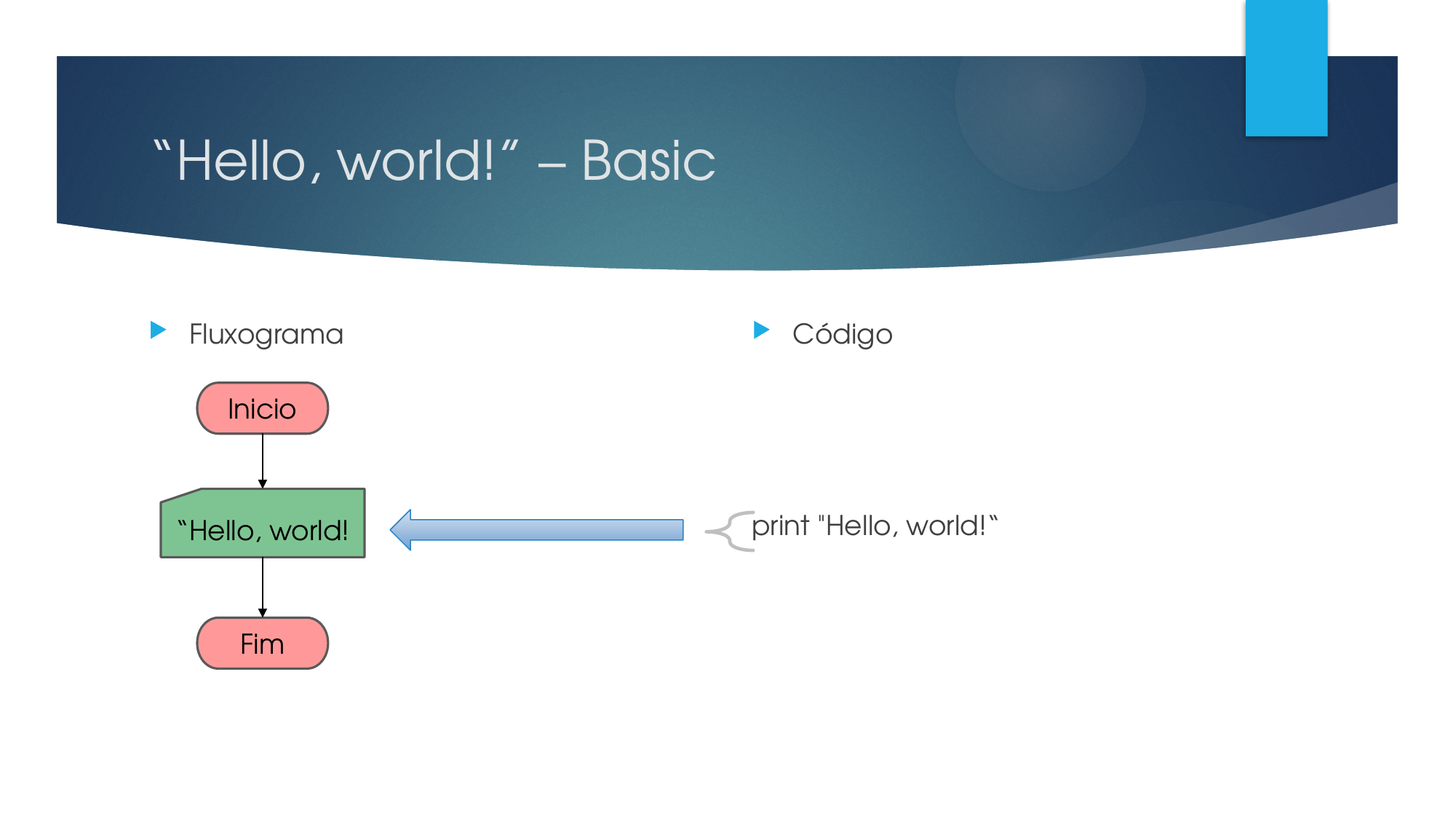

# “Hello, world!” – Basic
Fluxograma
Código

print "Hello, world!“

Inicio
“Hello, world!

Fim